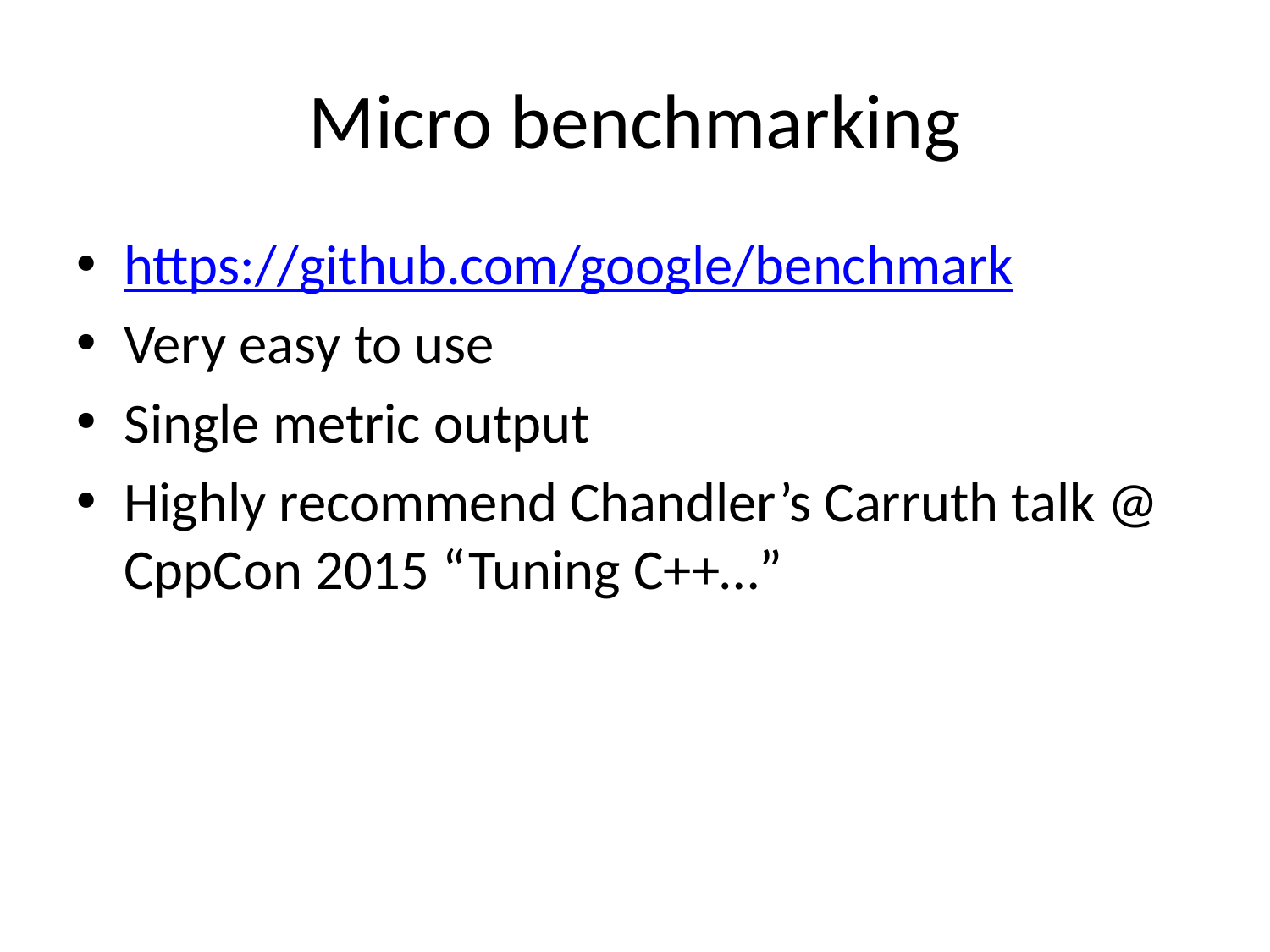

# Micro benchmarking
https://github.com/google/benchmark
Very easy to use
Single metric output
Highly recommend Chandler’s Carruth talk @ CppCon 2015 “Tuning C++…”